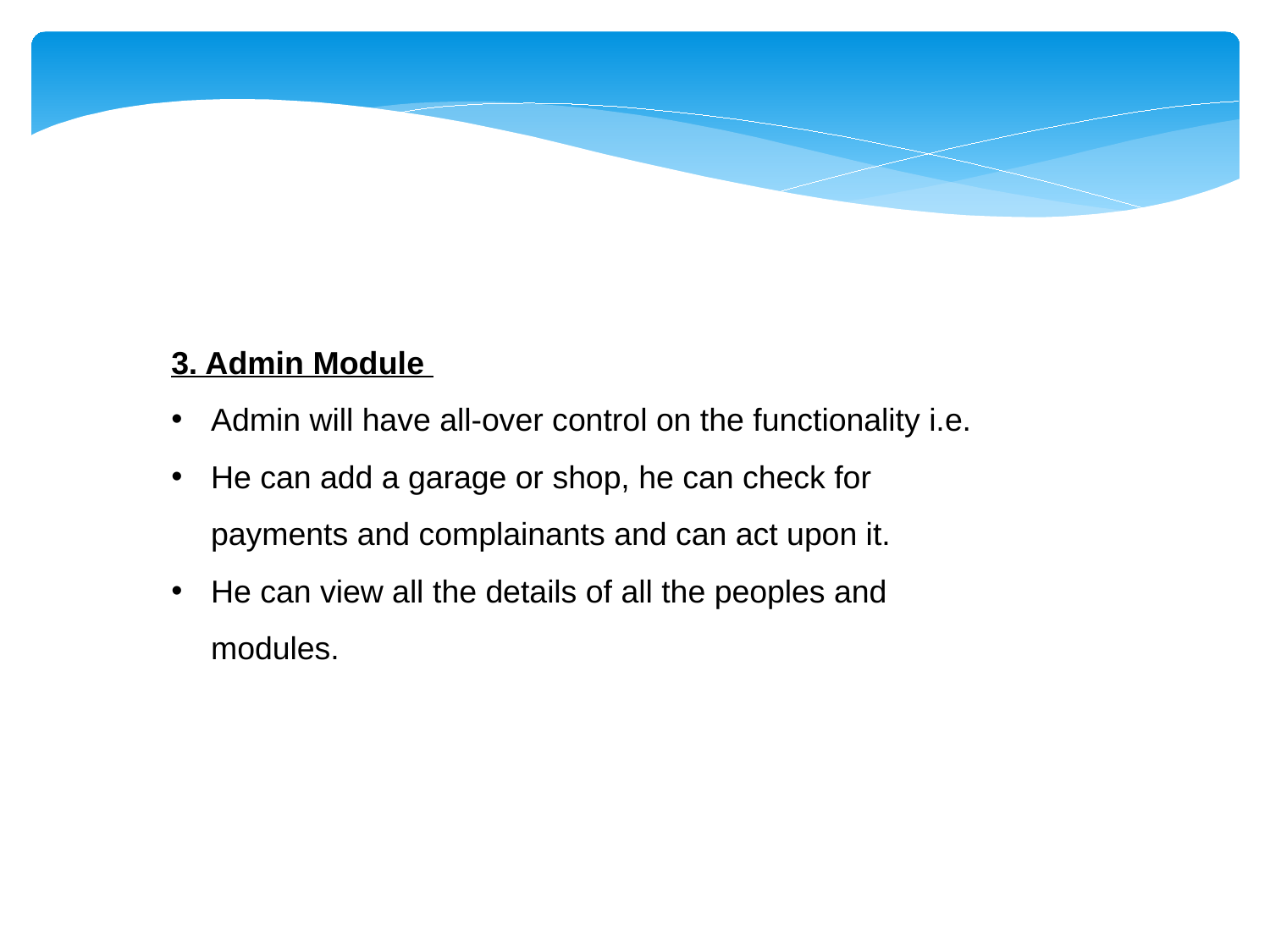

3. Admin Module
Admin will have all-over control on the functionality i.e.
He can add a garage or shop, he can check for payments and complainants and can act upon it.
He can view all the details of all the peoples and modules.